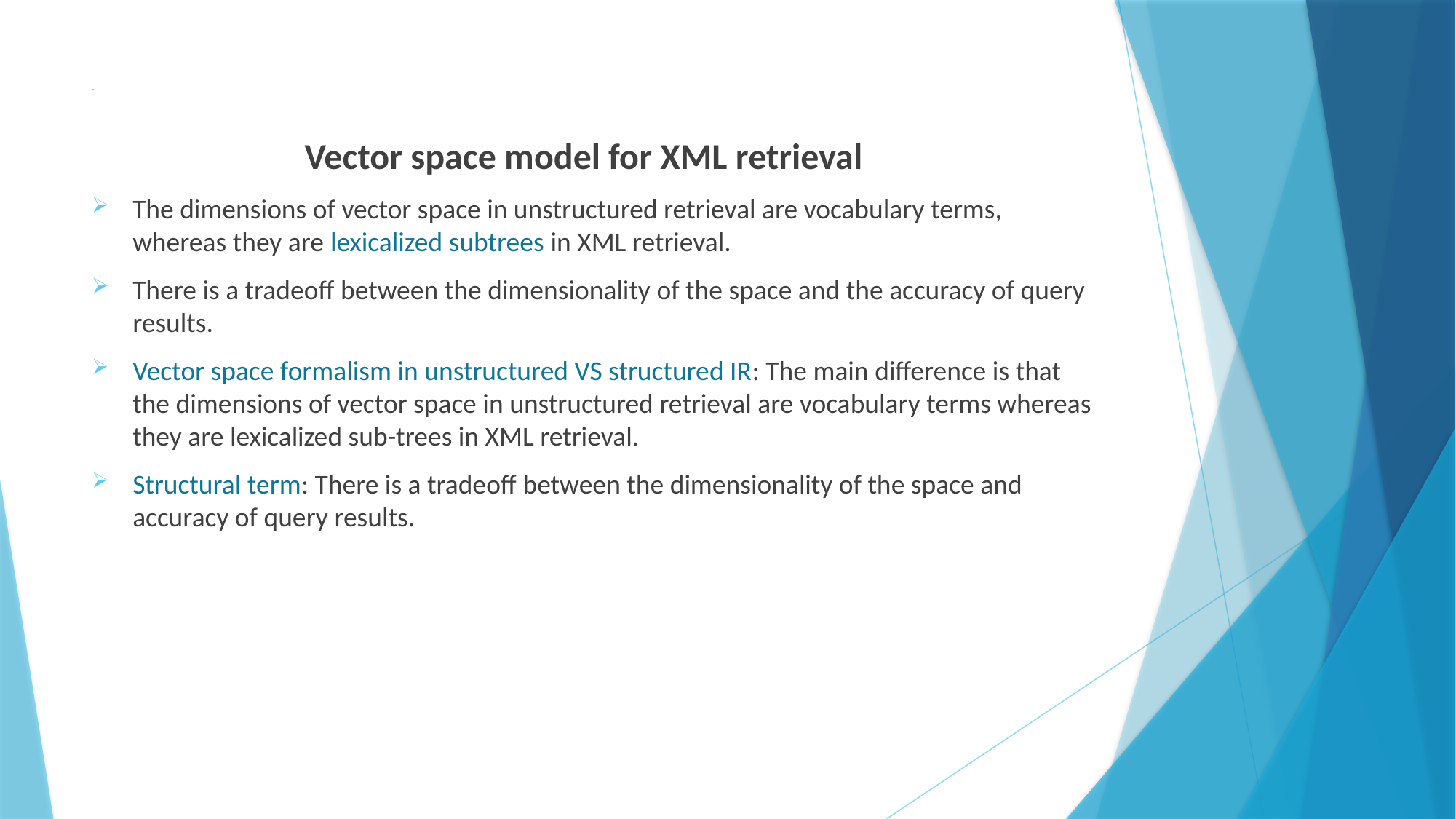

# .
                          Vector space model for XML retrieval
The dimensions of vector space in unstructured retrieval are vocabulary terms, whereas they are lexicalized subtrees in XML retrieval.
There is a tradeoff between the dimensionality of the space and the accuracy of query results.
Vector space formalism in unstructured VS structured IR: The main difference is that the dimensions of vector space in unstructured retrieval are vocabulary terms whereas they are lexicalized sub-trees in XML retrieval.
Structural term: There is a tradeoff between the dimensionality of the space and accuracy of query results.